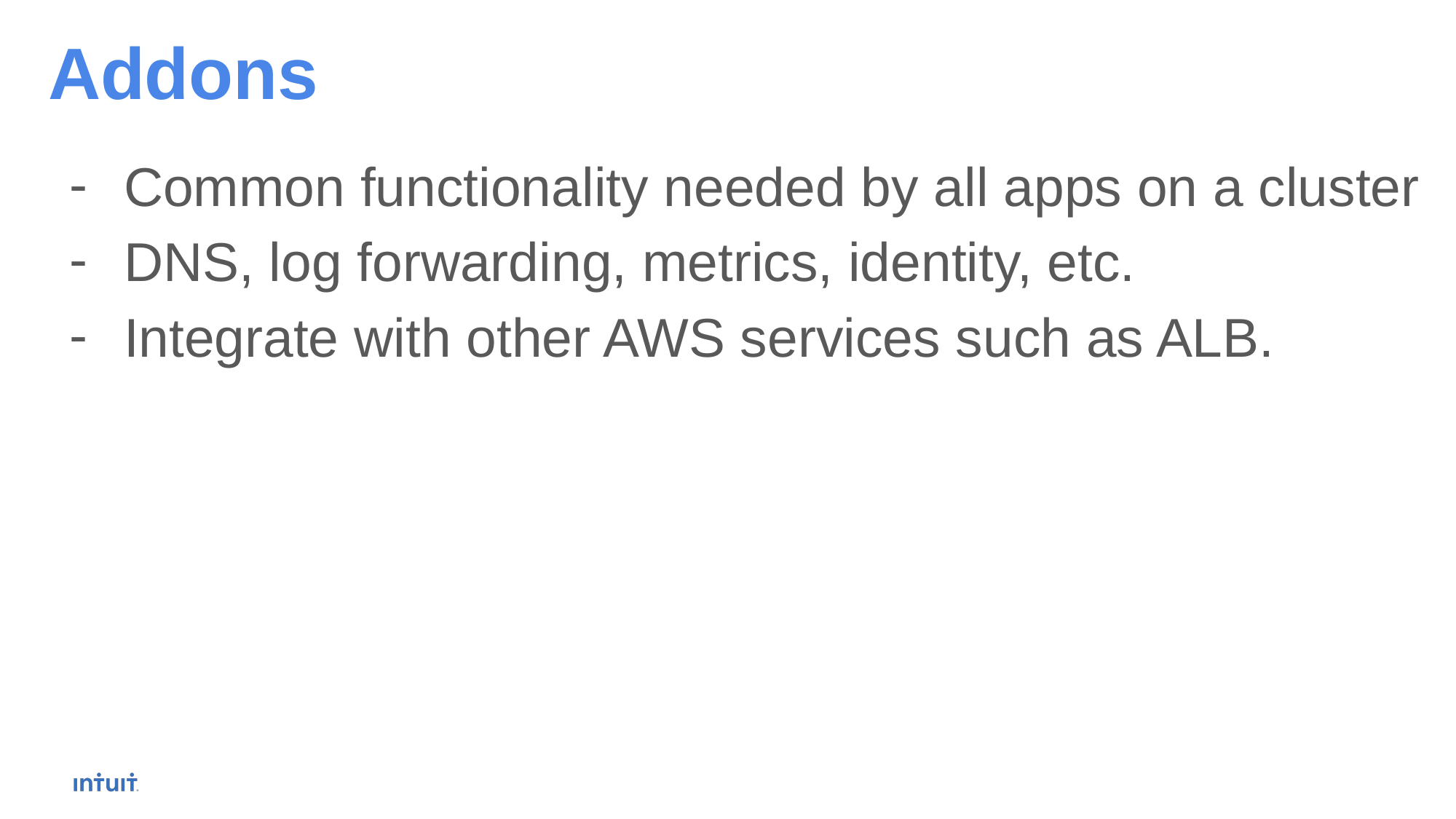

Addons
Common functionality needed by all apps on a cluster
DNS, log forwarding, metrics, identity, etc.
Integrate with other AWS services such as ALB.